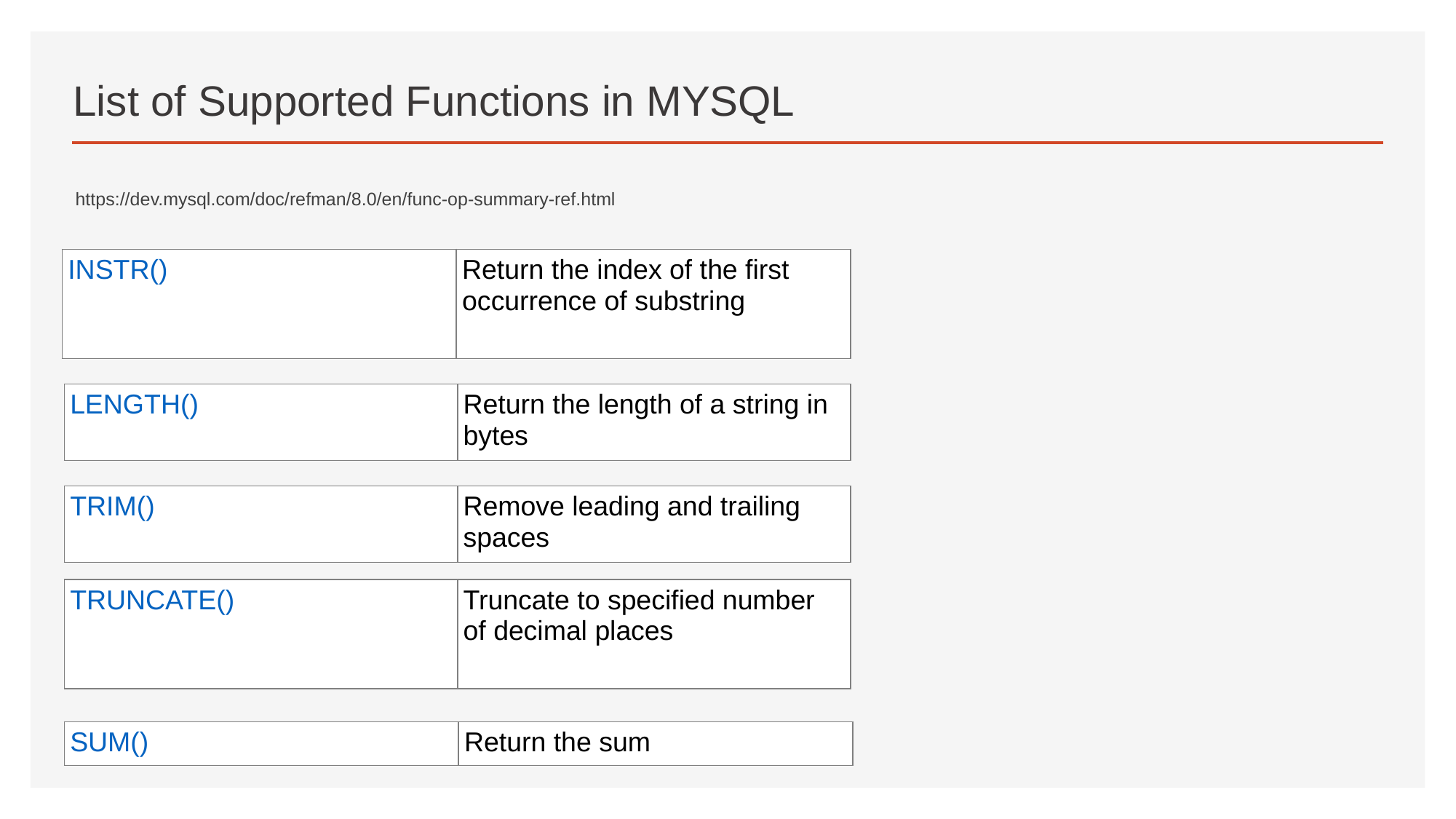

# List of Supported Functions in MYSQL
https://dev.mysql.com/doc/refman/8.0/en/func-op-summary-ref.html
| INSTR() | Return the index of the first occurrence of substring |
| --- | --- |
| LENGTH() | Return the length of a string in bytes |
| --- | --- |
| TRIM() | Remove leading and trailing spaces |
| --- | --- |
| TRUNCATE() | Truncate to specified number of decimal places |
| --- | --- |
| SUM() | Return the sum |
| --- | --- |